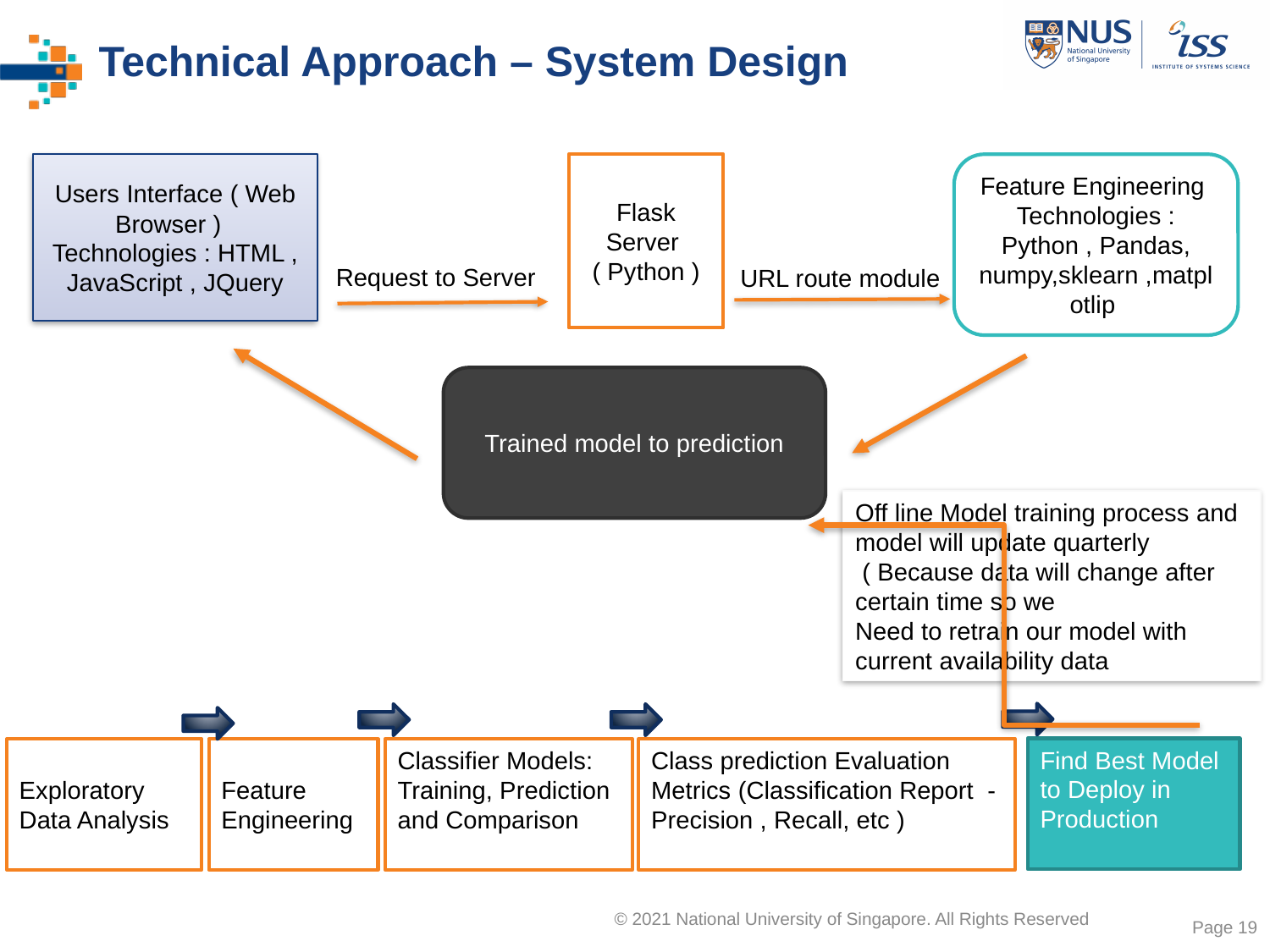

# Technical Approach – System Design
Users Interface ( Web Browser )
Technologies : HTML , JavaScript , JQuery
Flask Server
 ( Python )
Feature Engineering
Technologies : Python , Pandas, numpy,sklearn ,matplotlip
Request to Server
URL route module
Trained model to prediction
Off line Model training process and model will update quarterly
 ( Because data will change after certain time so we
Need to retrain our model with current availability data

Find Best Model to Deploy in Production

Exploratory Data Analysis

Feature Engineering

Classifier Models: Training, Prediction
and Comparison

Class prediction Evaluation Metrics (Classification Report  - Precision , Recall, etc )

Page 19